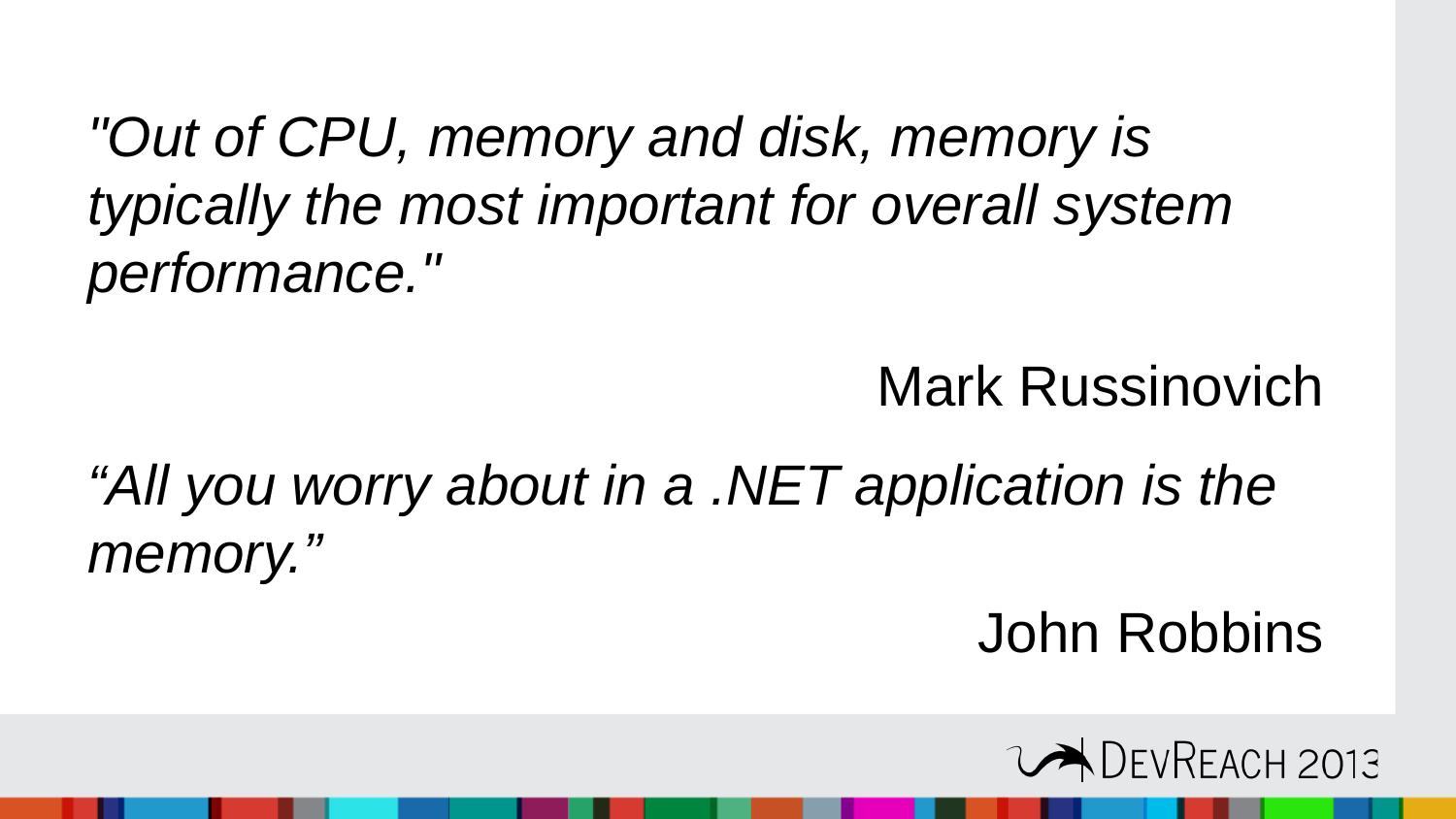

"Out of CPU, memory and disk, memory is typically the most important for overall system performance."
 Mark Russinovich

“All you worry about in a .NET application is the memory.”
John Robbins